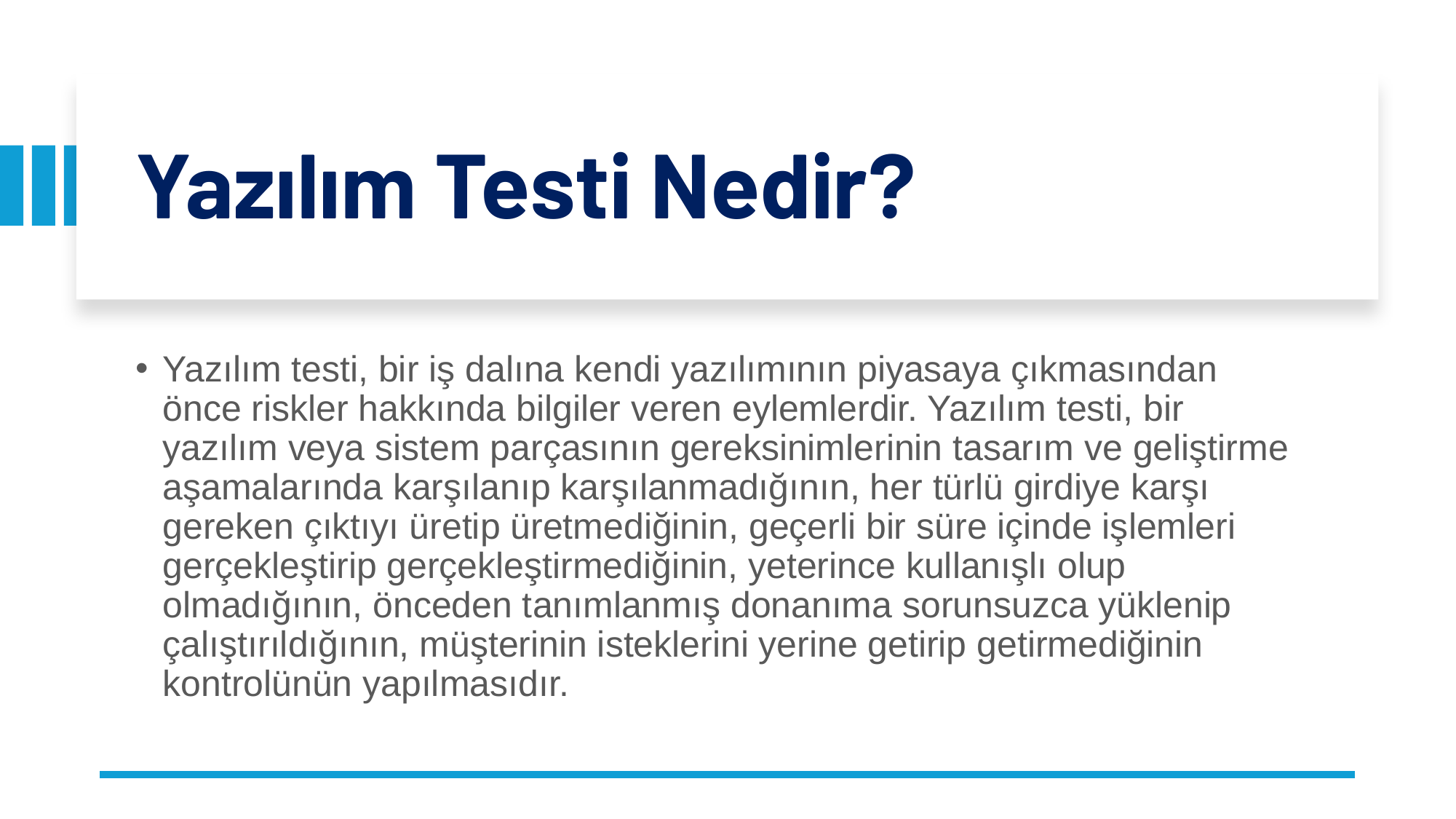

# Yazılım Testi Nedir?

Yazılım testi, bir iş dalına kendi yazılımının piyasaya çıkmasından önce riskler hakkında bilgiler veren eylemlerdir. Yazılım testi, bir yazılım veya sistem parçasının gereksinimlerinin tasarım ve geliştirme aşamalarında karşılanıp karşılanmadığının, her türlü girdiye karşı gereken çıktıyı üretip üretmediğinin, geçerli bir süre içinde işlemleri gerçekleştirip gerçekleştirmediğinin, yeterince kullanışlı olup olmadığının, önceden tanımlanmış donanıma sorunsuzca yüklenip çalıştırıldığının, müşterinin isteklerini yerine getirip getirmediğinin kontrolünün yapılmasıdır.